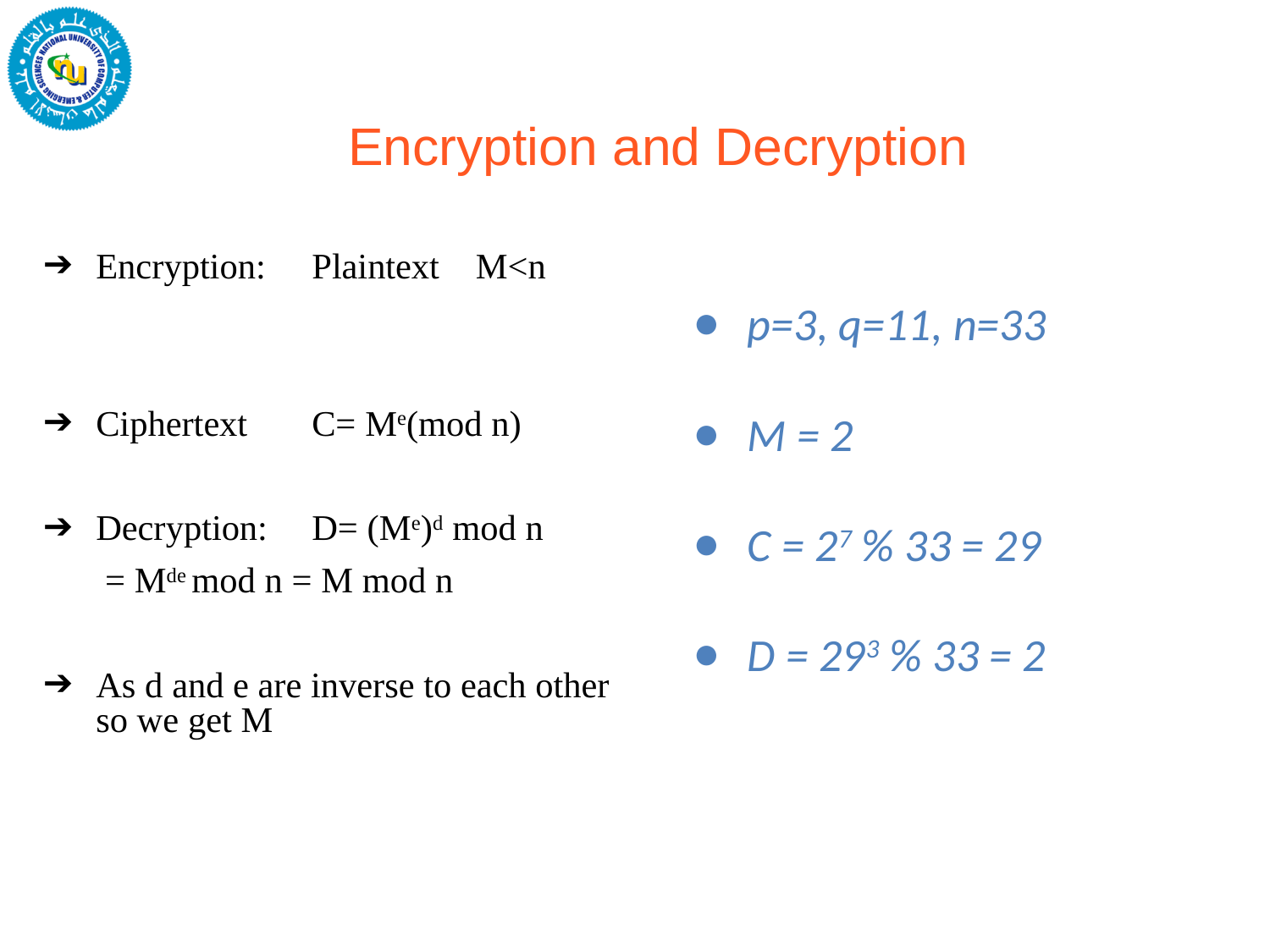

Encryption and Decryption
p=3, q=11, n=33
M = 2
C = 27 % 33 = 29
D = 293 % 33 = 2

Encryption:	Plaintext    M<n

Ciphertext	C= Me(mod n)

Decryption: 	D= (Me)d mod n
 = Mde mod n = M mod n

As d and e are inverse to each other so we get M